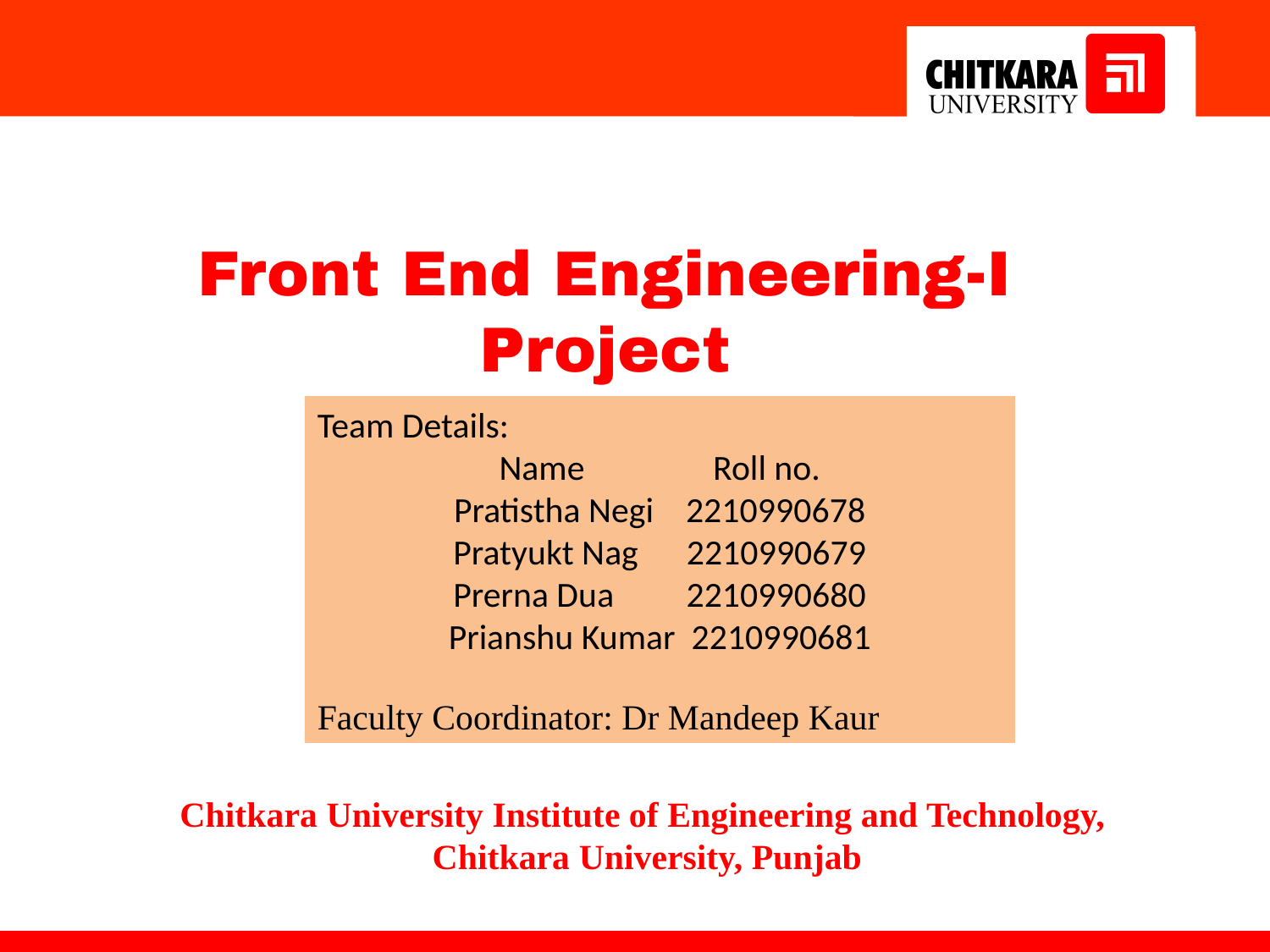

Front End Engineering-I Project
Team Details:
Name                Roll no.
Pratistha Negi    2210990678
Pratyukt Nag      2210990679
Prerna Dua         2210990680
Prianshu Kumar  2210990681

Faculty Coordinator: Dr Mandeep Kaur
:

Chitkara University Institute of Engineering and Technology,
Chitkara University, Punjab